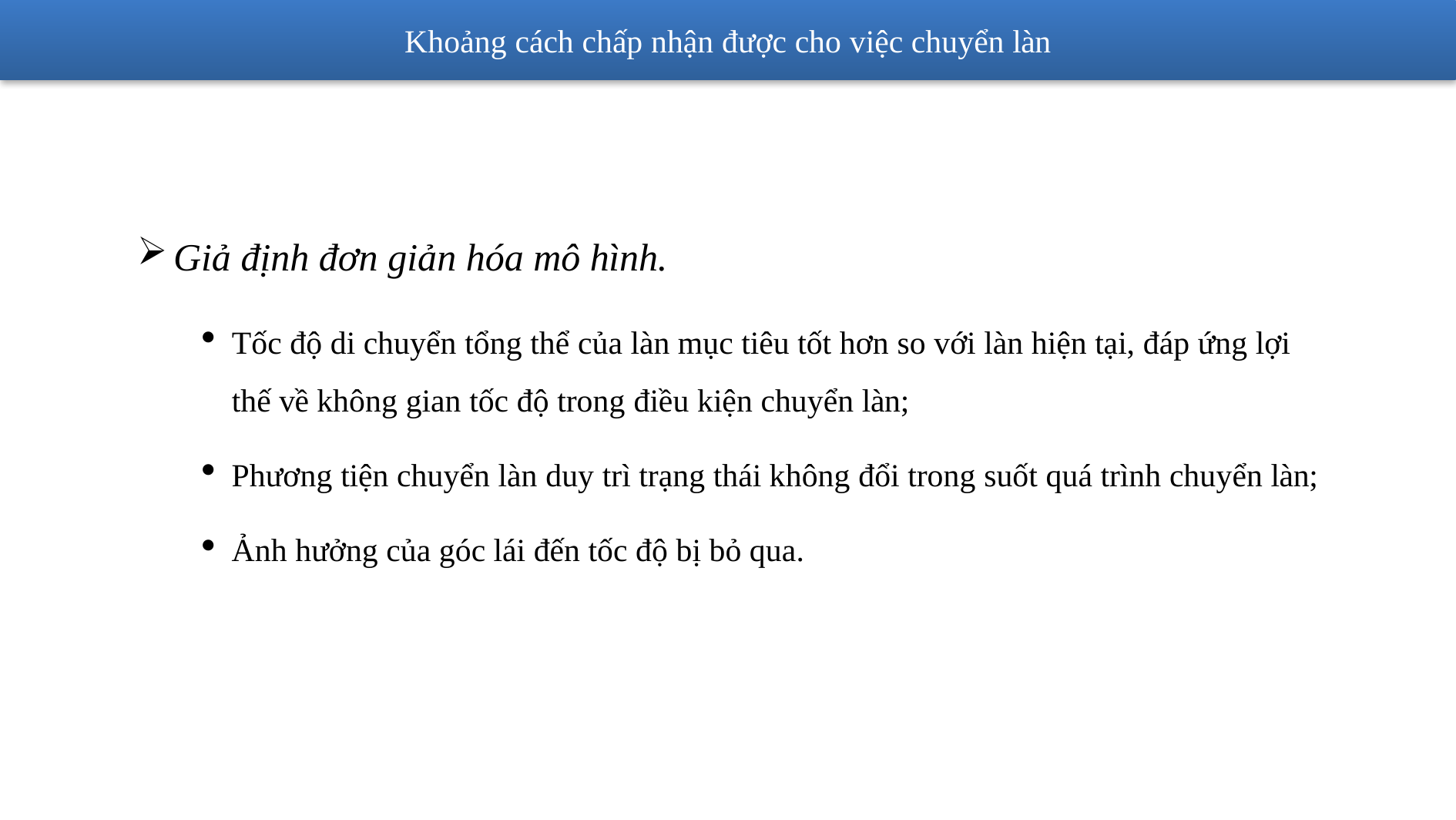

Khoảng cách chấp nhận được cho việc chuyển làn
Giả định đơn giản hóa mô hình.
Tốc độ di chuyển tổng thể của làn mục tiêu tốt hơn so với làn hiện tại, đáp ứng lợi thế về không gian tốc độ trong điều kiện chuyển làn;
Phương tiện chuyển làn duy trì trạng thái không đổi trong suốt quá trình chuyển làn;
Ảnh hưởng của góc lái đến tốc độ bị bỏ qua.